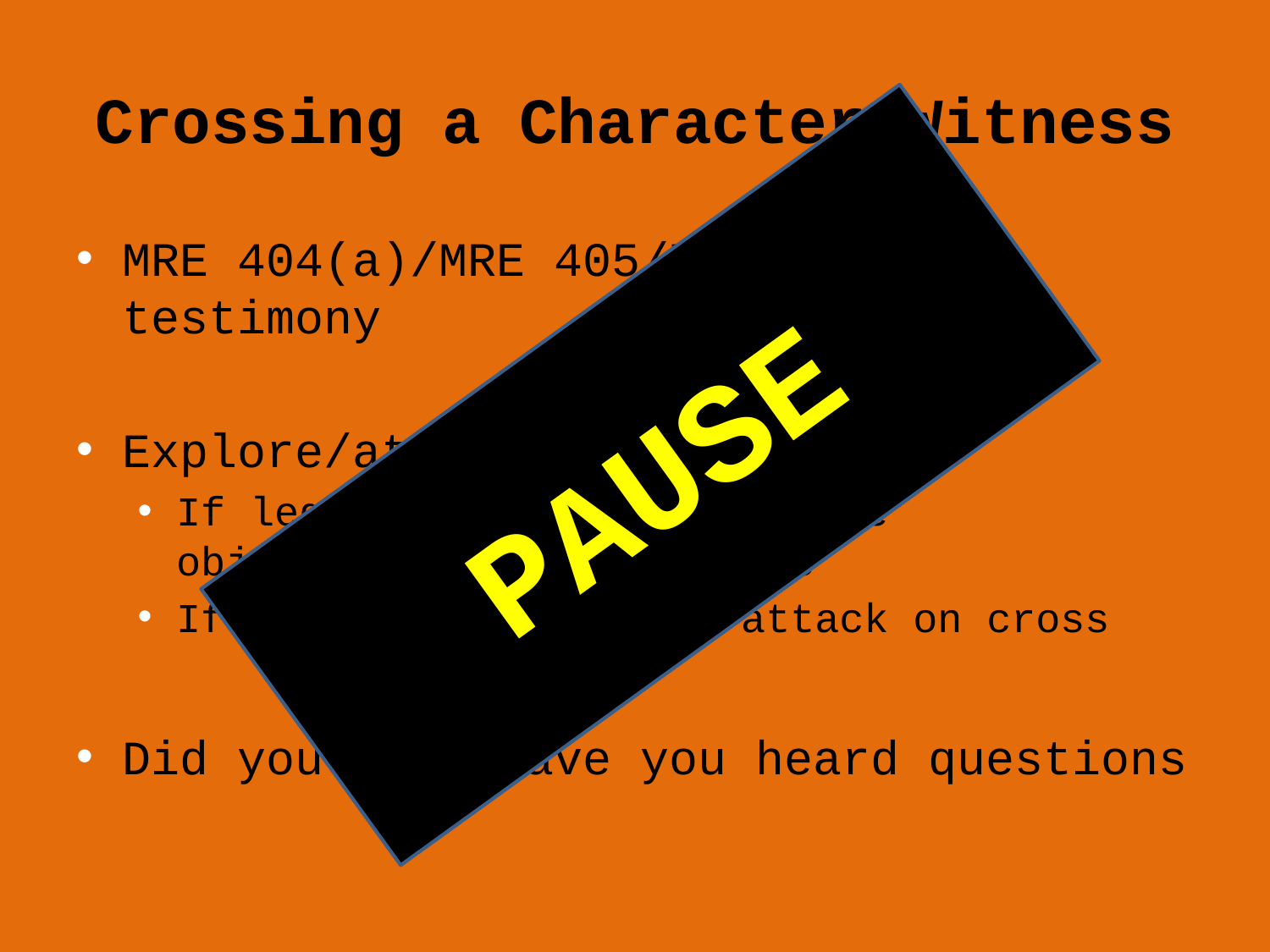

# Crossing a Character Witness
MRE 404(a)/MRE 405/MRE 608(a) testimony

Explore/attack foundation
If legally insufficient, make objection/motion in limine
If legally sufficient, attack on cross

Did you know/Have you heard questions
PAUSE